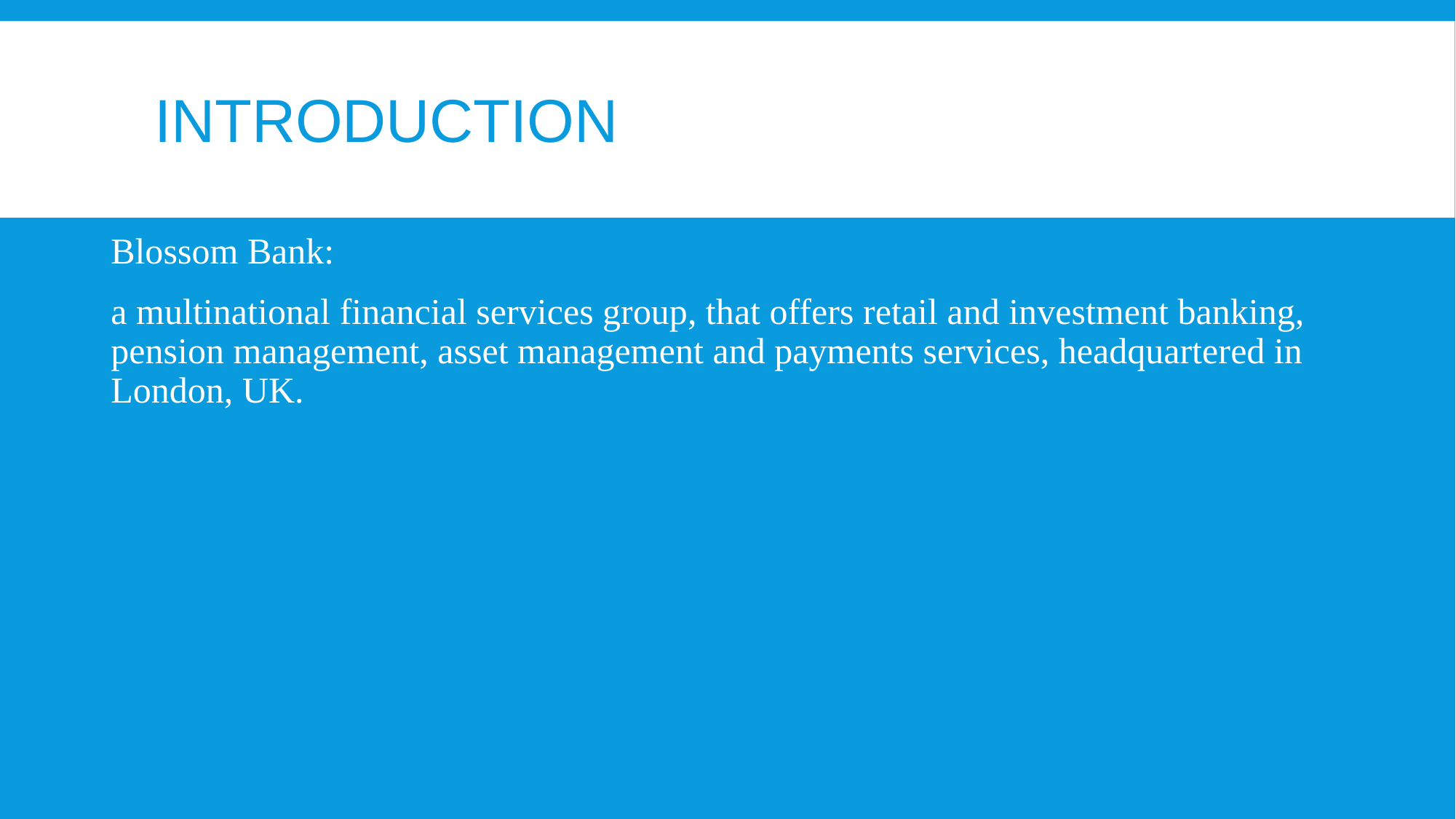

# INTRODUCTION
Blossom Bank:
a multinational financial services group, that offers retail and investment banking, pension management, asset management and payments services, headquartered in London, UK.